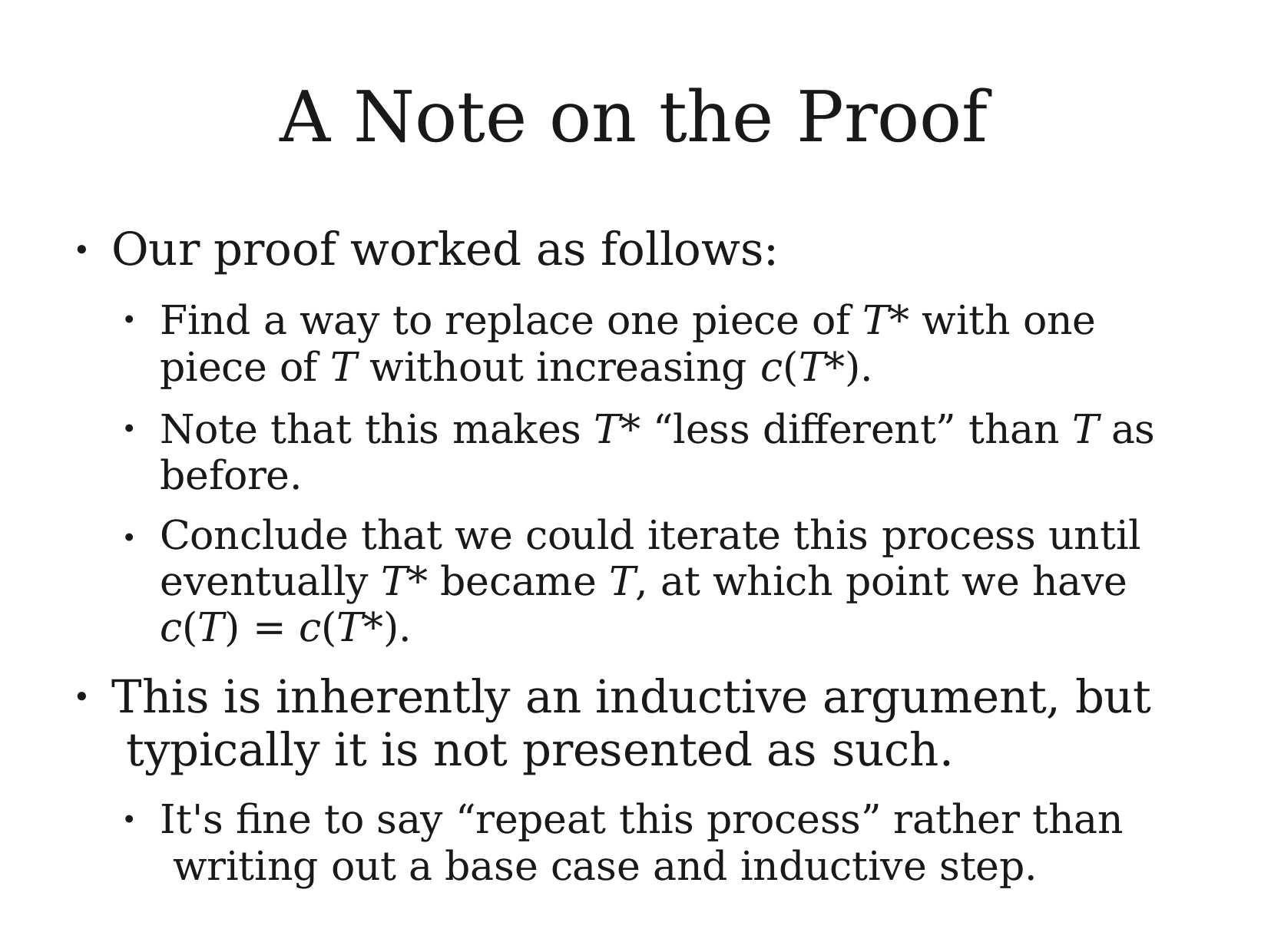

# A Note on the Proof
Find a way to replace one piece of T* with one  piece of T without increasing c(T*).
Note that this makes T* “less different” than T as  before.
Conclude that we could iterate this process until  eventually T* became T, at which point we have  c(T) = c(T*).
Our proof worked as follows:
●
●
●
●
This is inherently an inductive argument, but  typically it is not presented as such.
●
It's fine to say “repeat this process” rather than  writing out a base case and inductive step.
●